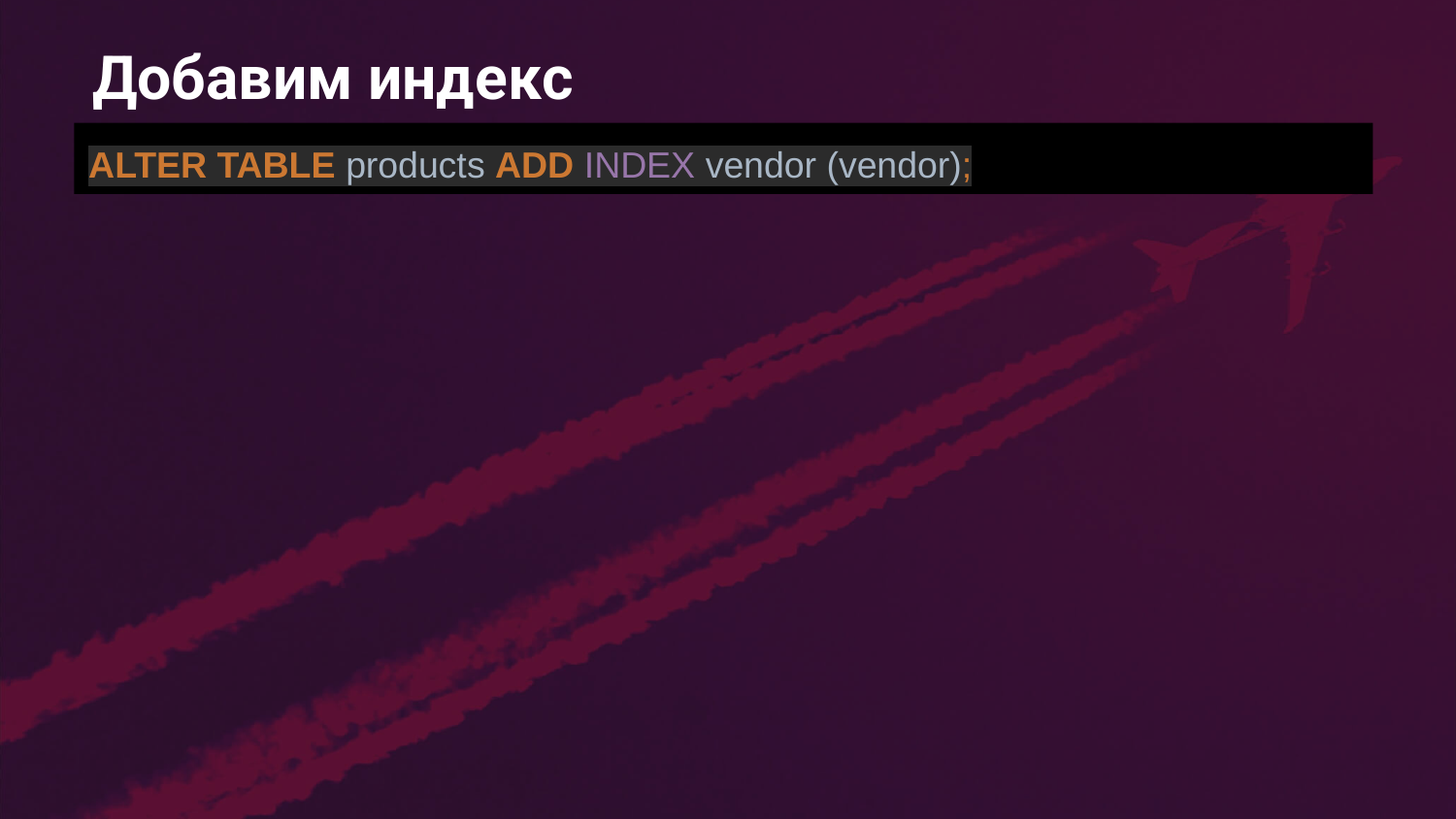

# Добавим индекс
ALTER TABLE products ADD INDEX vendor (vendor);